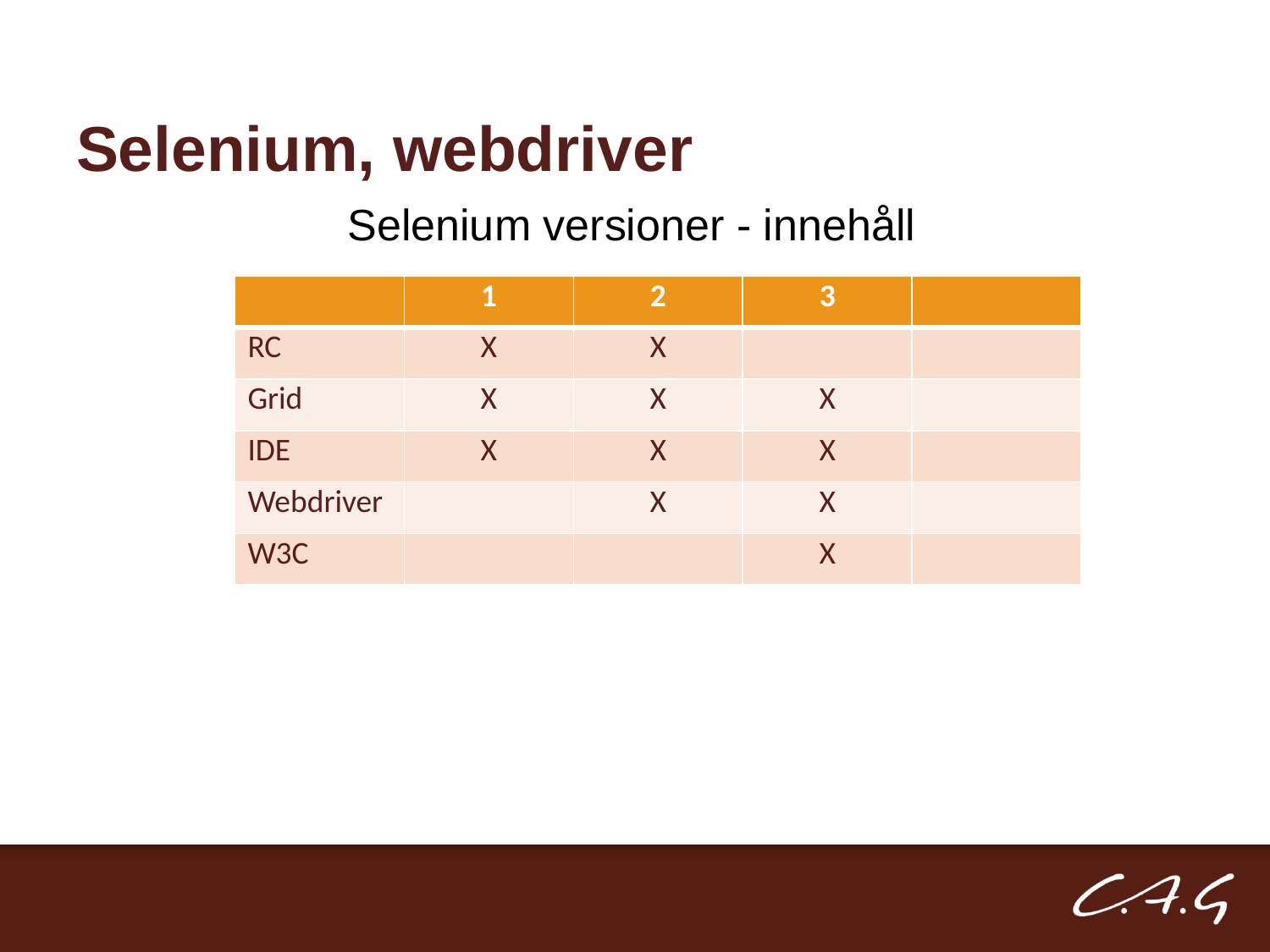

# Selenium, webdriver
Selenium versioner - innehåll
|  | 1 | 2 | 3 |  |
| --- | --- | --- | --- | --- |
| RC | X | X |  |  |
| Grid | X | X | X |  |
| IDE | X | X | X |  |
| Webdriver |  | X | X |  |
| W3C |  |  | X |  |